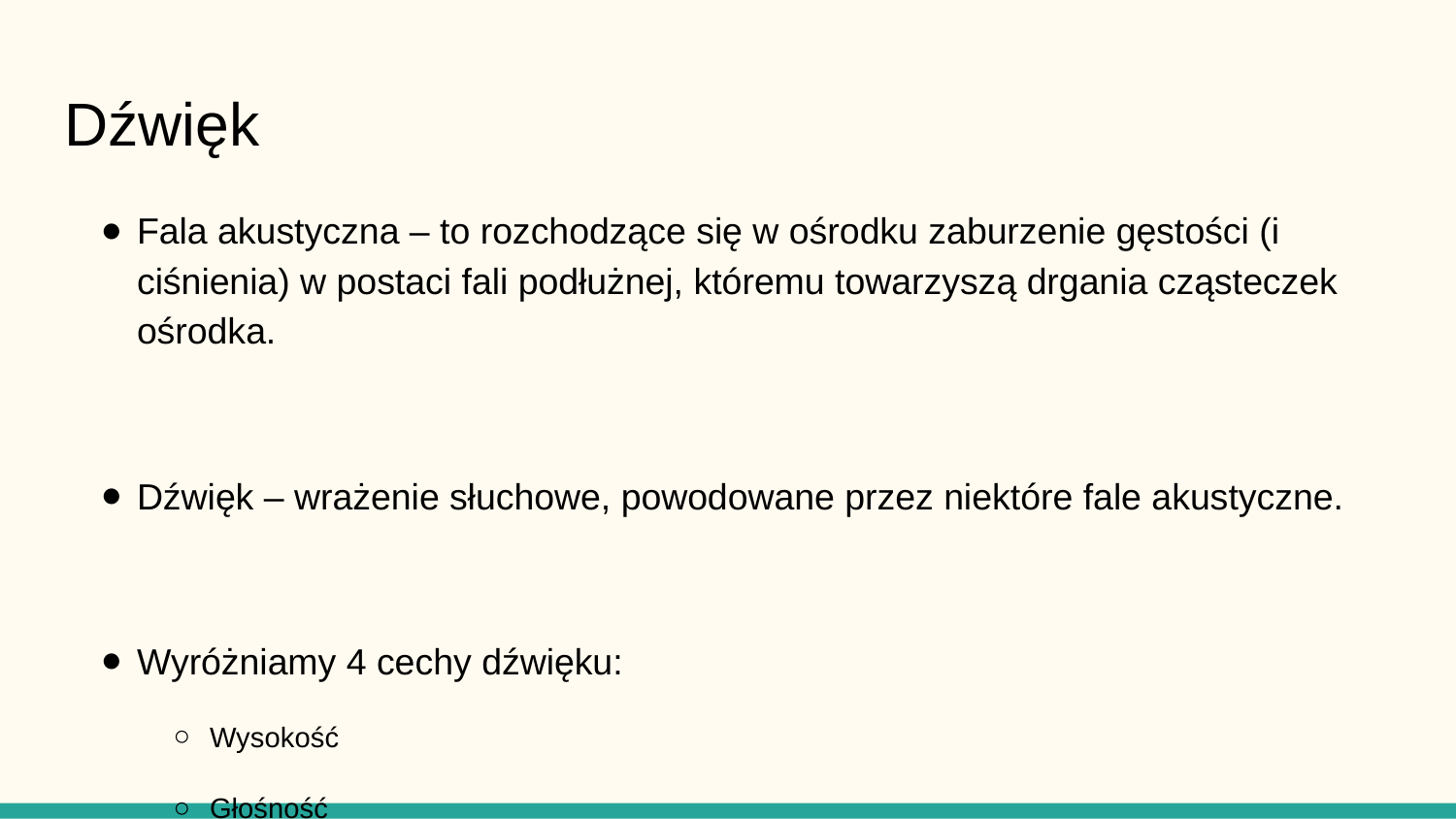

# Dźwięk
Fala akustyczna – to rozchodzące się w ośrodku zaburzenie gęstości (i ciśnienia) w postaci fali podłużnej, któremu towarzyszą drgania cząsteczek ośrodka.

Dźwięk – wrażenie słuchowe, powodowane przez niektóre fale akustyczne.

Wyróżniamy 4 cechy dźwięku:
Wysokość
Głośność
Czas trwania
Barwa